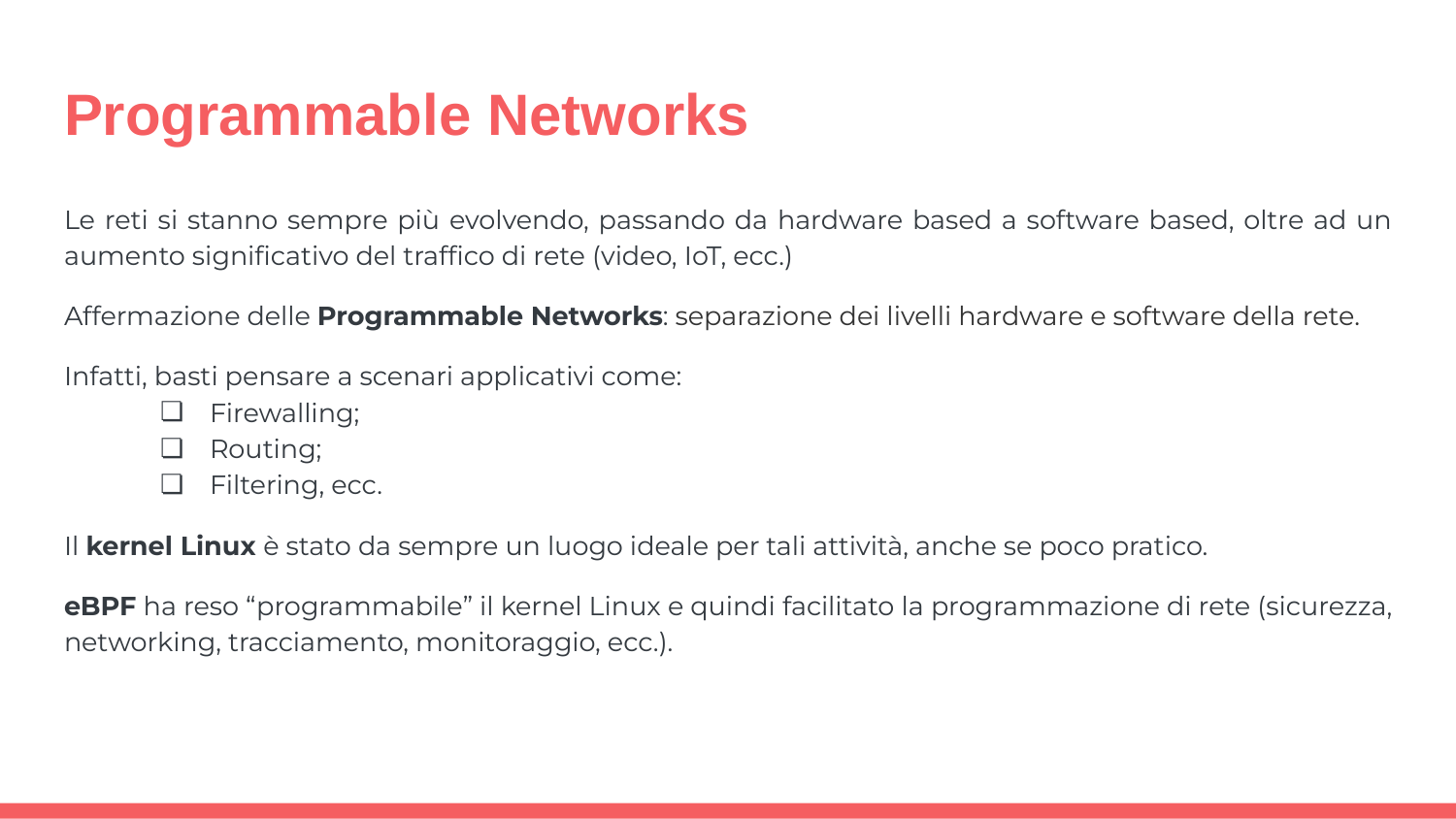

# Programmable Networks
Le reti si stanno sempre più evolvendo, passando da hardware based a software based, oltre ad un aumento significativo del traffico di rete (video, IoT, ecc.)
Affermazione delle Programmable Networks: separazione dei livelli hardware e software della rete.
Infatti, basti pensare a scenari applicativi come:
Firewalling;
Routing;
Filtering, ecc.
Il kernel Linux è stato da sempre un luogo ideale per tali attività, anche se poco pratico.
eBPF ha reso “programmabile” il kernel Linux e quindi facilitato la programmazione di rete (sicurezza, networking, tracciamento, monitoraggio, ecc.).